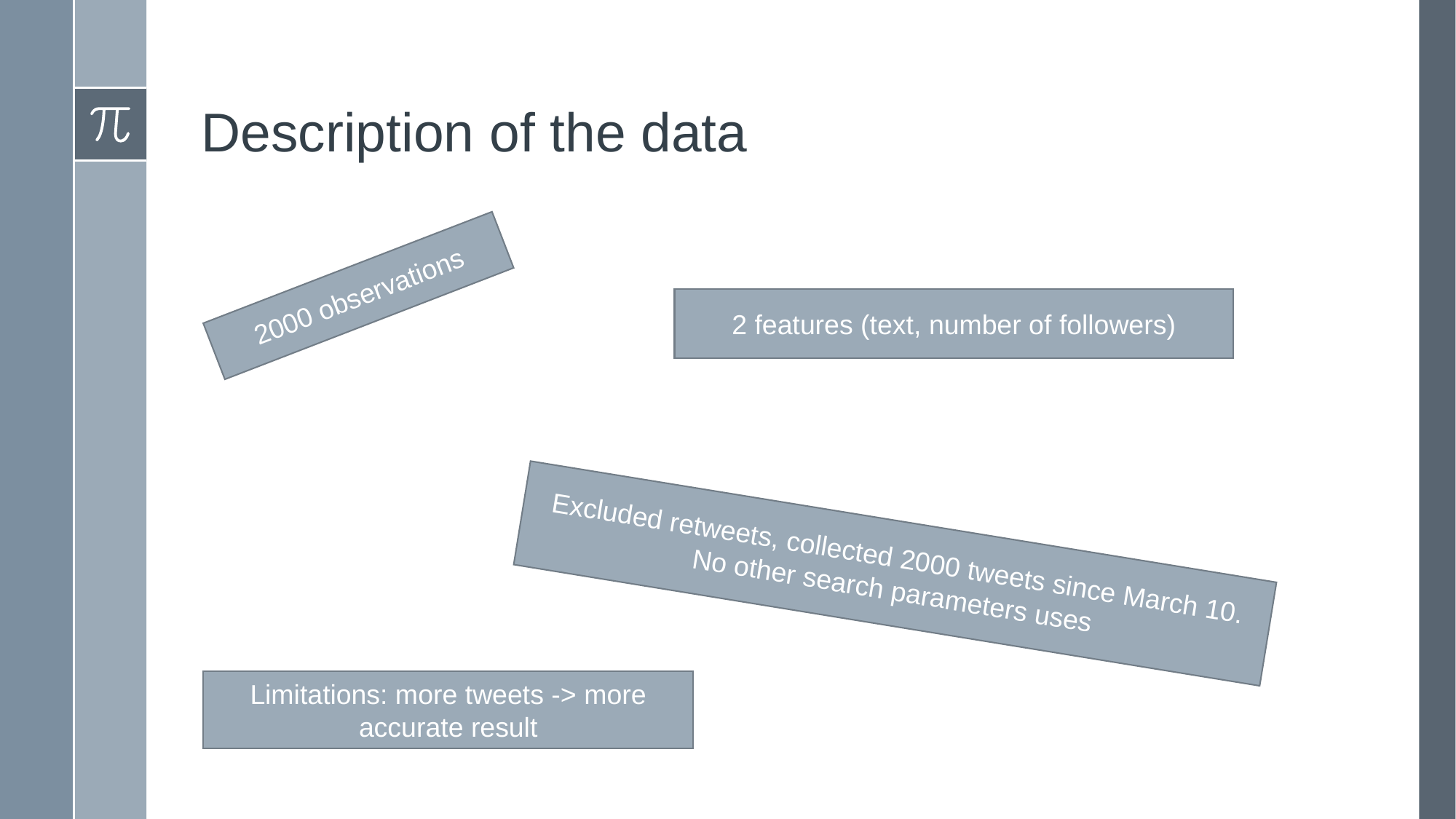

# Description of the data
2000 observations
2 features (text, number of followers)
Excluded retweets, collected 2000 tweets since March 10. No other search parameters uses
Limitations: more tweets -> more accurate result